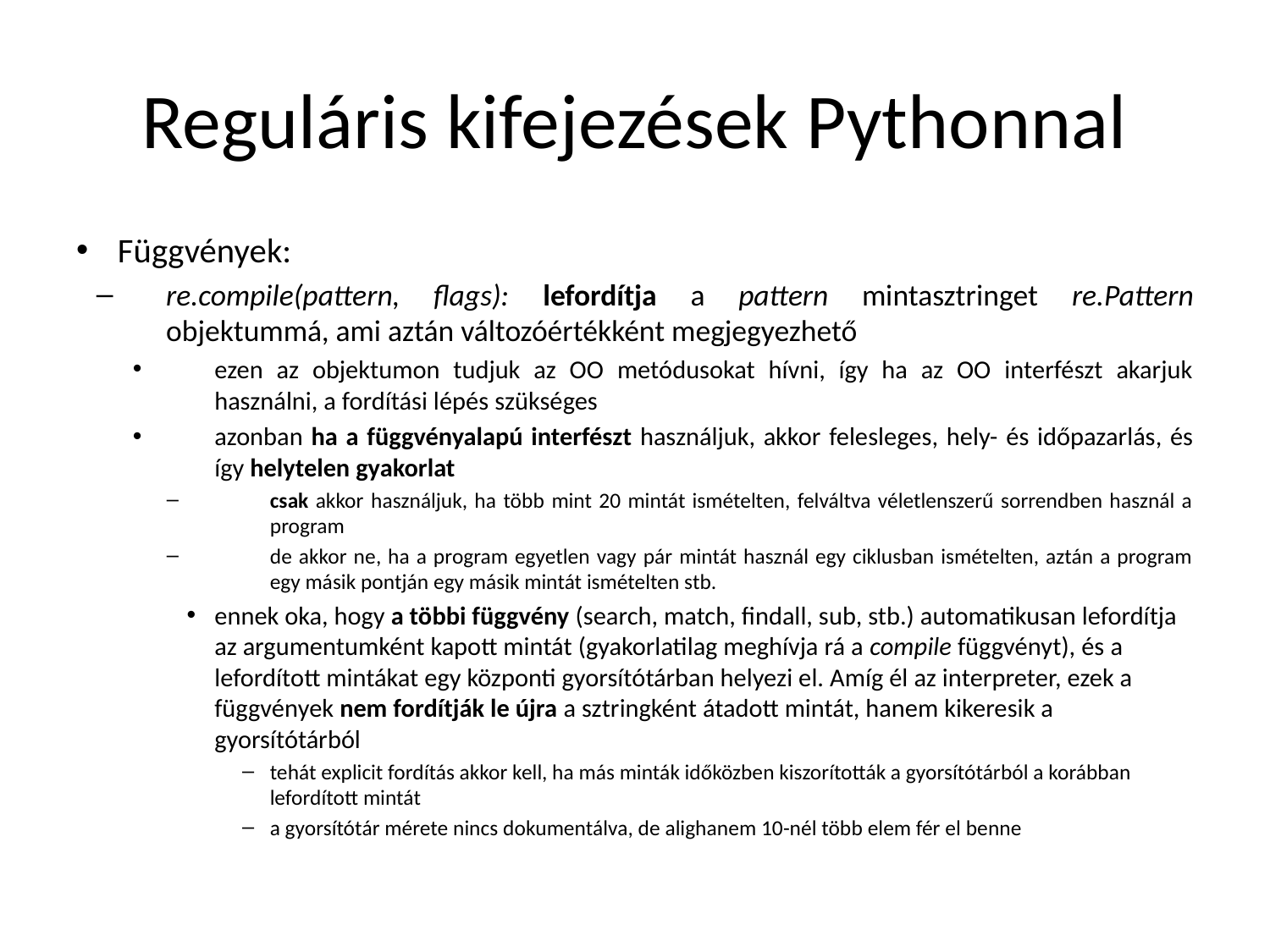

# Reguláris kifejezések Pythonnal
Függvények:
re.compile(pattern, flags): lefordítja a pattern mintasztringet re.Pattern objektummá, ami aztán változóértékként megjegyezhető
ezen az objektumon tudjuk az OO metódusokat hívni, így ha az OO interfészt akarjuk használni, a fordítási lépés szükséges
azonban ha a függvényalapú interfészt használjuk, akkor felesleges, hely- és időpazarlás, és így helytelen gyakorlat
csak akkor használjuk, ha több mint 20 mintát ismételten, felváltva véletlenszerű sorrendben használ a program
de akkor ne, ha a program egyetlen vagy pár mintát használ egy ciklusban ismételten, aztán a program egy másik pontján egy másik mintát ismételten stb.
ennek oka, hogy a többi függvény (search, match, findall, sub, stb.) automatikusan lefordítja az argumentumként kapott mintát (gyakorlatilag meghívja rá a compile függvényt), és a lefordított mintákat egy központi gyorsítótárban helyezi el. Amíg él az interpreter, ezek a függvények nem fordítják le újra a sztringként átadott mintát, hanem kikeresik a gyorsítótárból
tehát explicit fordítás akkor kell, ha más minták időközben kiszorították a gyorsítótárból a korábban lefordított mintát
a gyorsítótár mérete nincs dokumentálva, de alighanem 10-nél több elem fér el benne